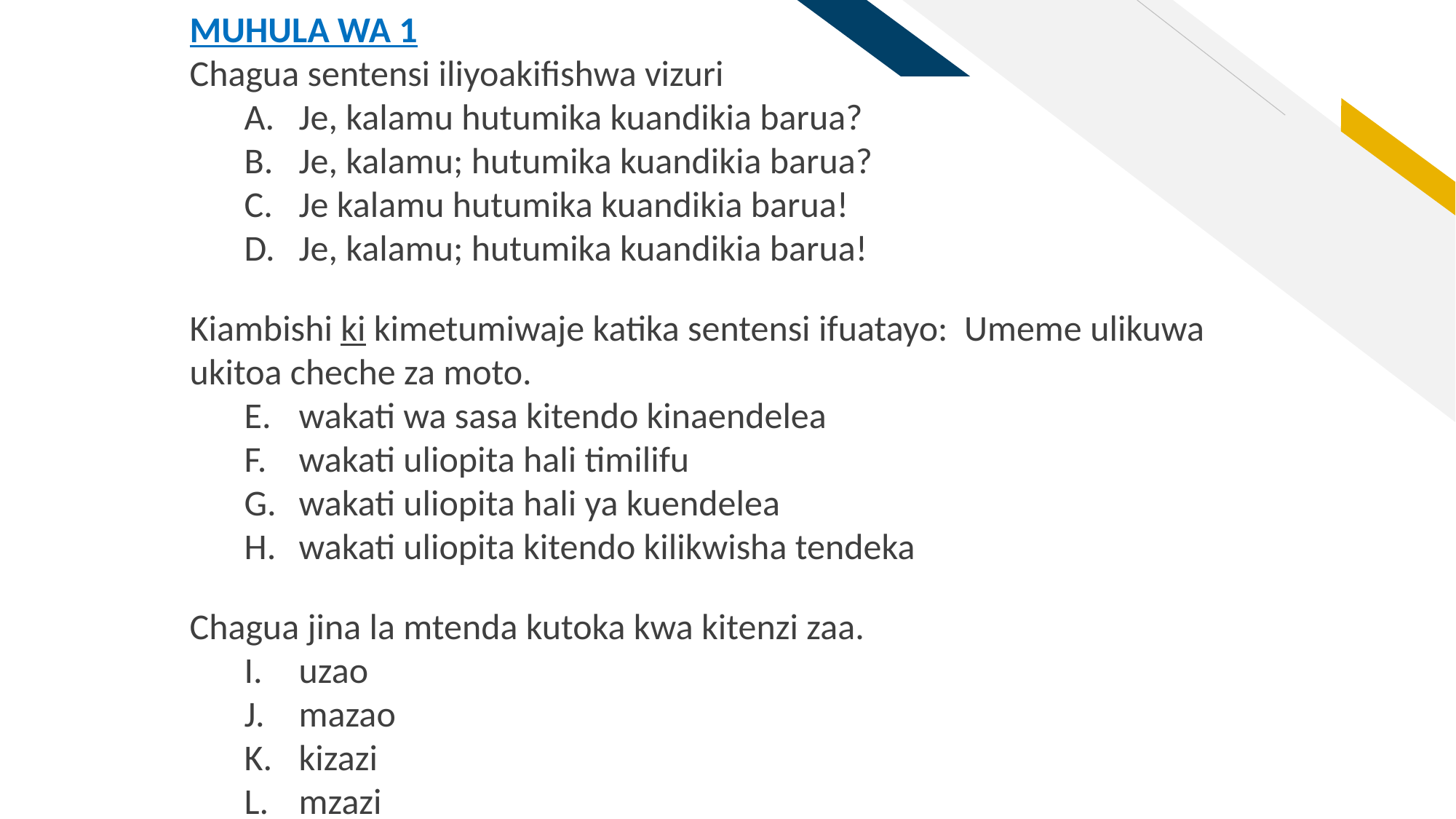

MUHULA WA 1
Chagua sentensi iliyoakifishwa vizuri
Je, kalamu hutumika kuandikia barua?
Je, kalamu; hutumika kuandikia barua?
Je kalamu hutumika kuandikia barua!
Je, kalamu; hutumika kuandikia barua!

Kiambishi ki kimetumiwaje katika sentensi ifuatayo:  Umeme ulikuwa ukitoa cheche za moto.
wakati wa sasa kitendo kinaendelea
wakati uliopita hali timilifu
wakati uliopita hali ya kuendelea
wakati uliopita kitendo kilikwisha tendeka

Chagua jina la mtenda kutoka kwa kitenzi zaa.
uzao
mazao
kizazi
mzazi